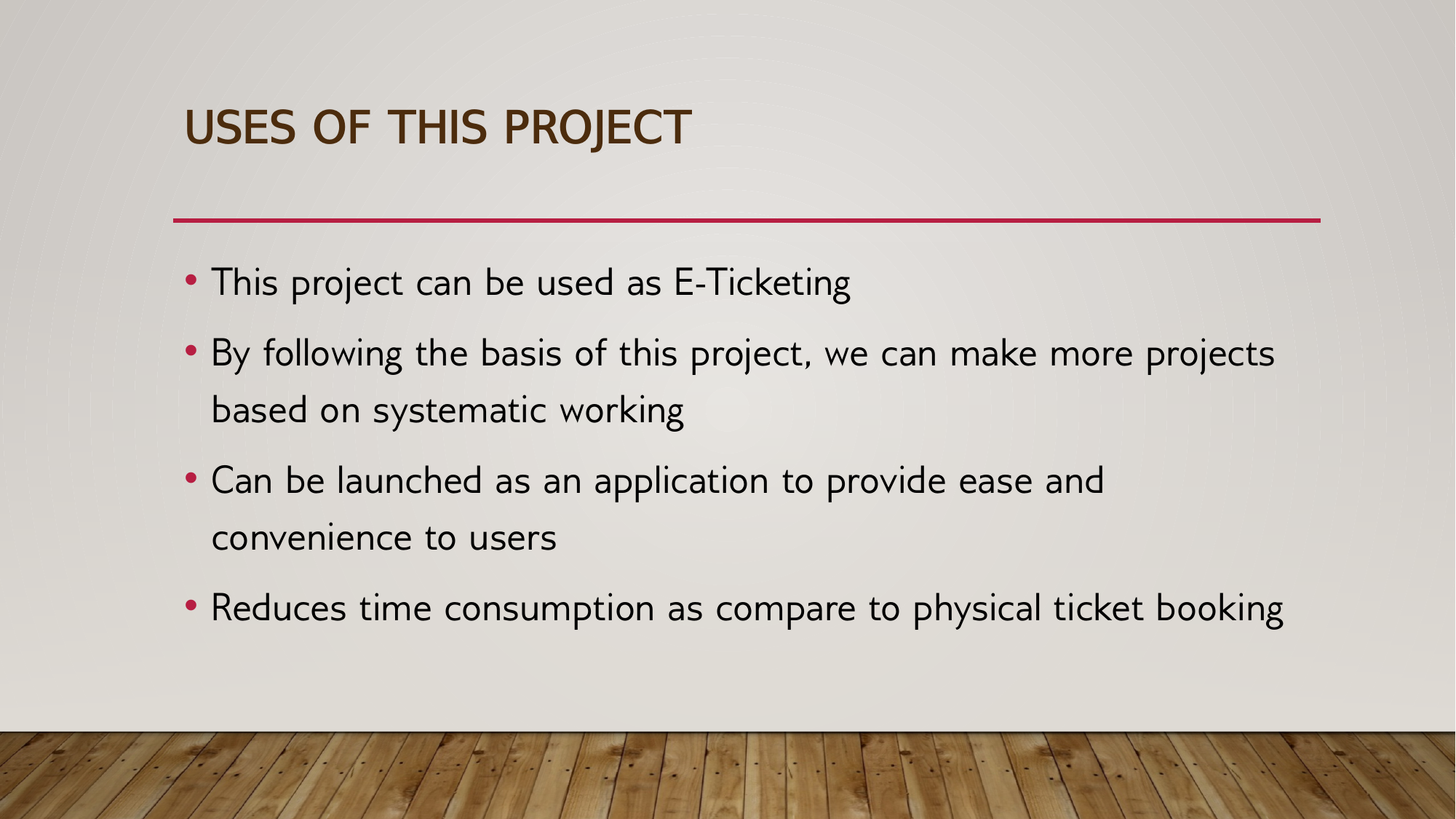

# USES OF THIS PROJECT
This project can be used as E-Ticketing
By following the basis of this project, we can make more projects based on systematic working
Can be launched as an application to provide ease and convenience to users
Reduces time consumption as compare to physical ticket booking